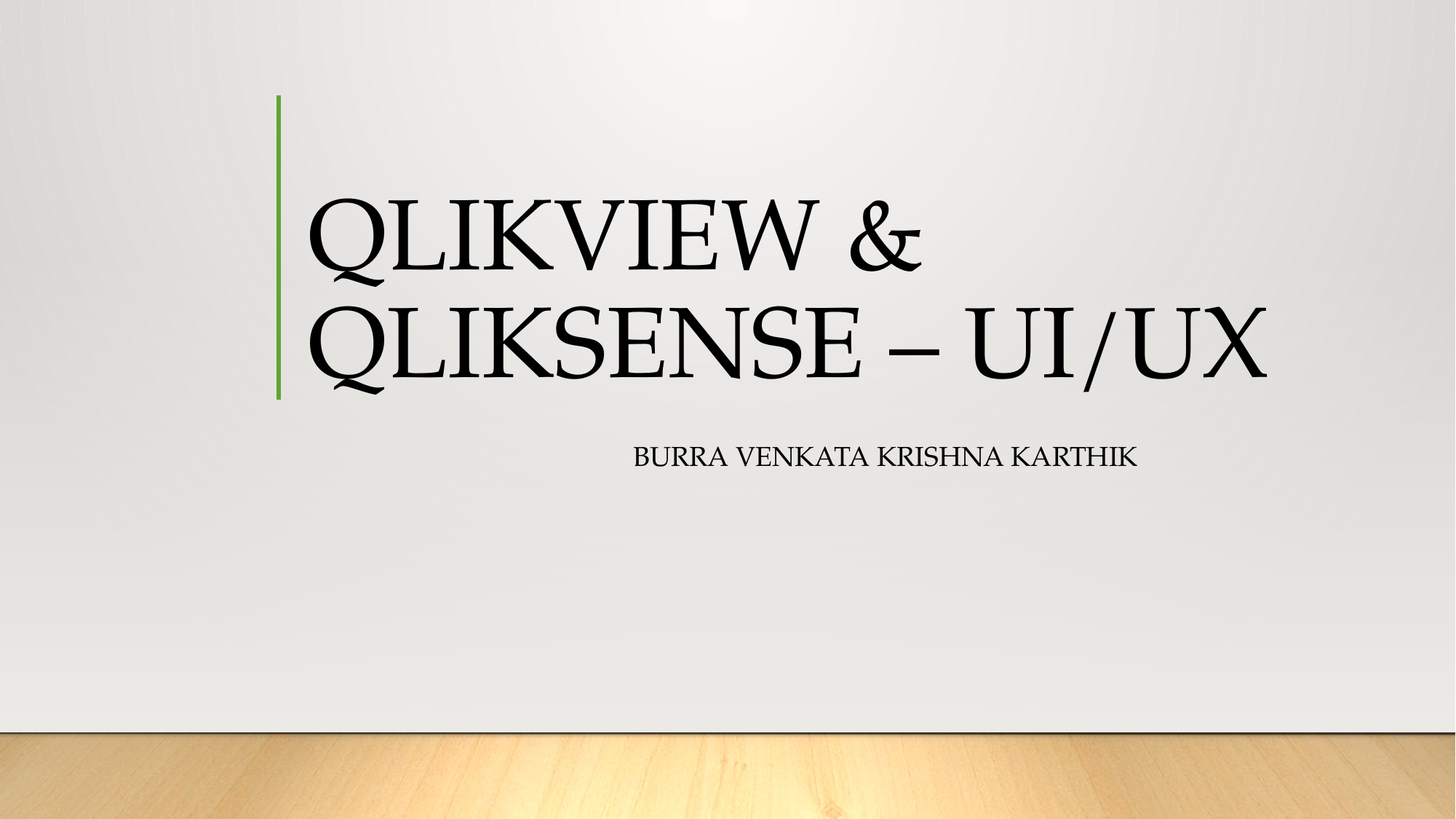

# QLIKVIEW & QLIKSENSE – UI/UX
                                               BURRA VENKATA KRISHNA KARTHIK